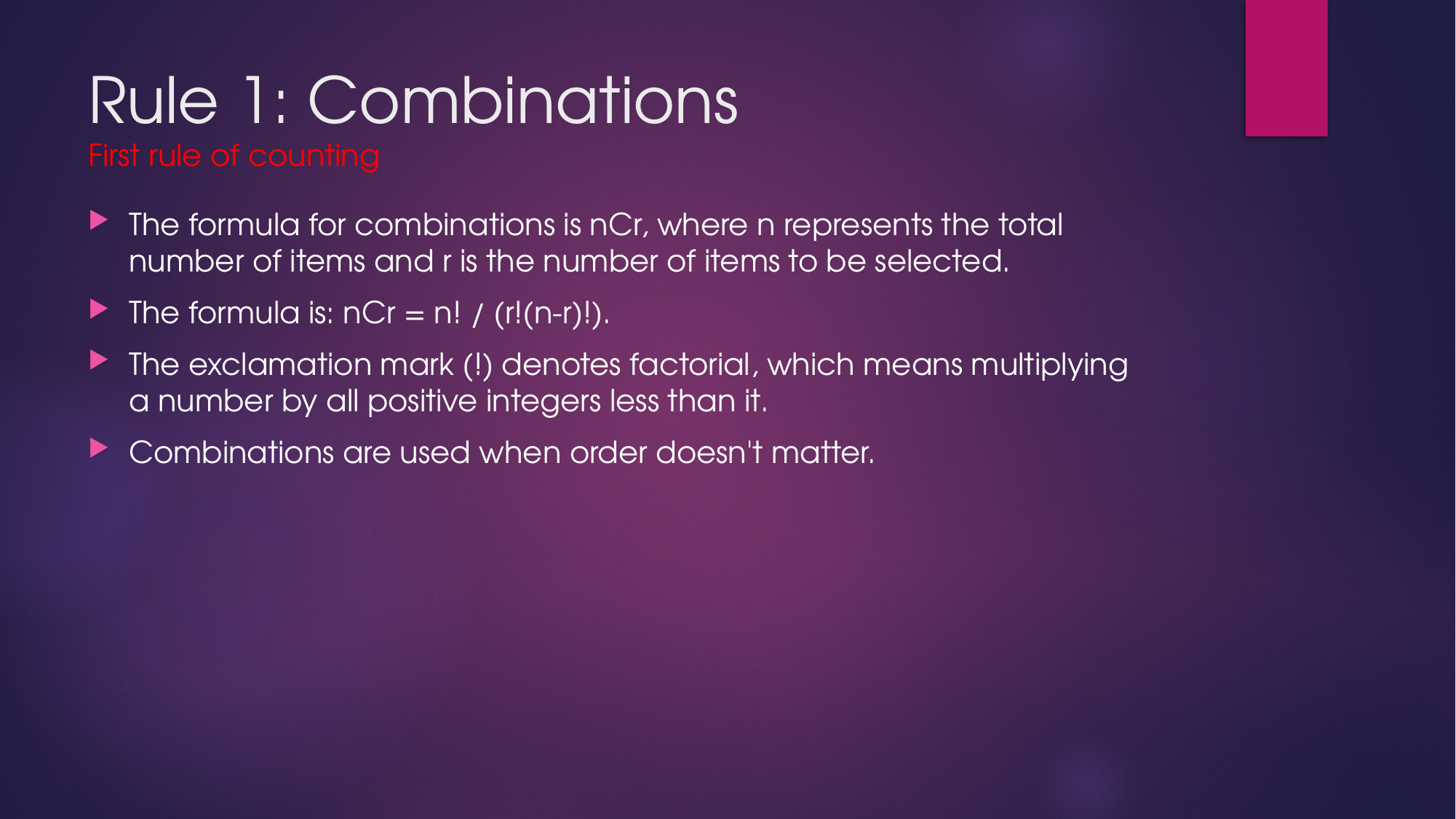

# Rule 1: Combinations First rule of counting
The formula for combinations is nCr, where n represents the total number of items and r is the number of items to be selected.
The formula is: nCr = n! / (r!(n-r)!).
The exclamation mark (!) denotes factorial, which means multiplying a number by all positive integers less than it.
Combinations are used when order doesn't matter.